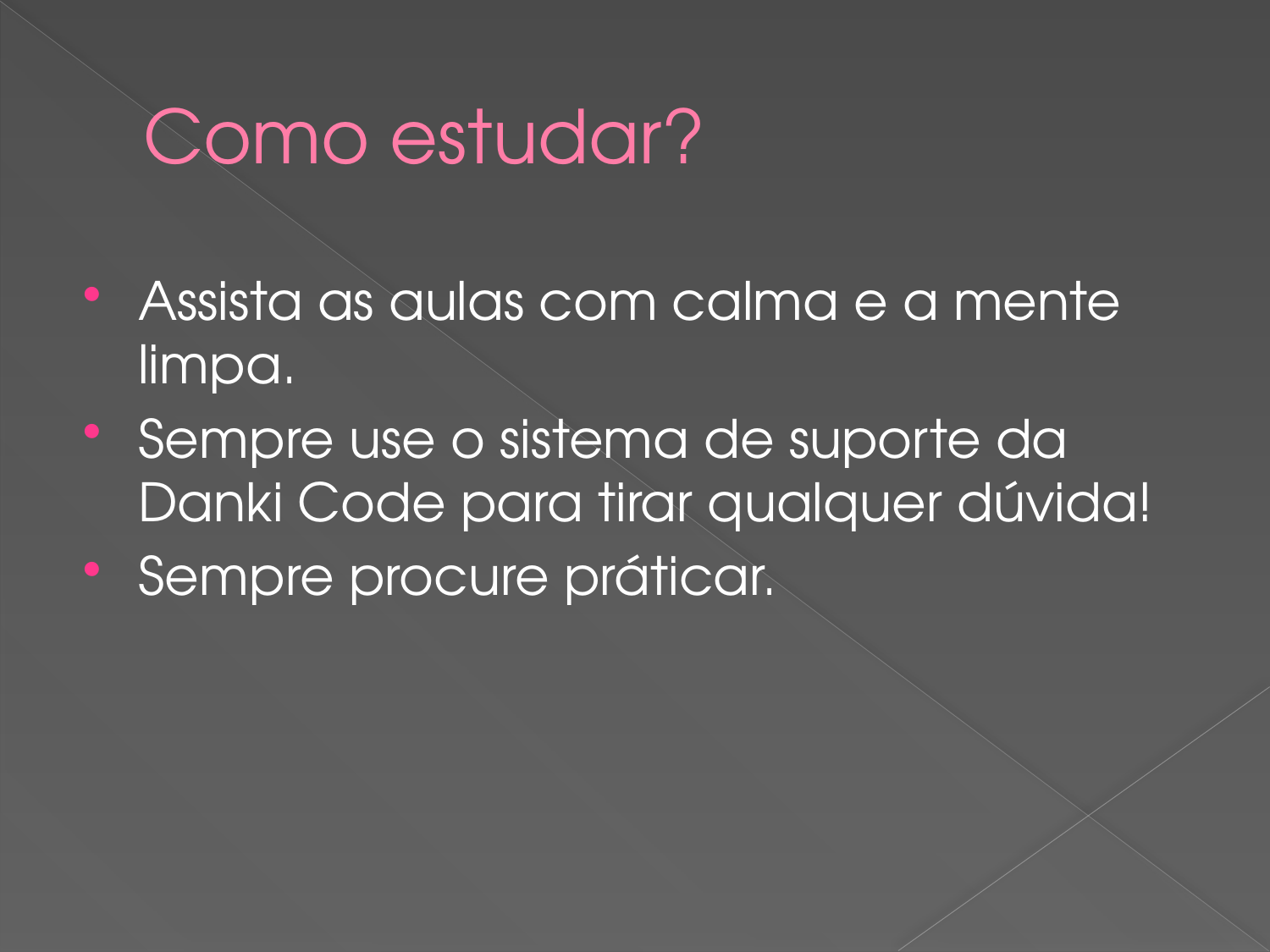

# Como estudar?
Assista as aulas com calma e a mente limpa.
Sempre use o sistema de suporte da Danki Code para tirar qualquer dúvida!
Sempre procure práticar.